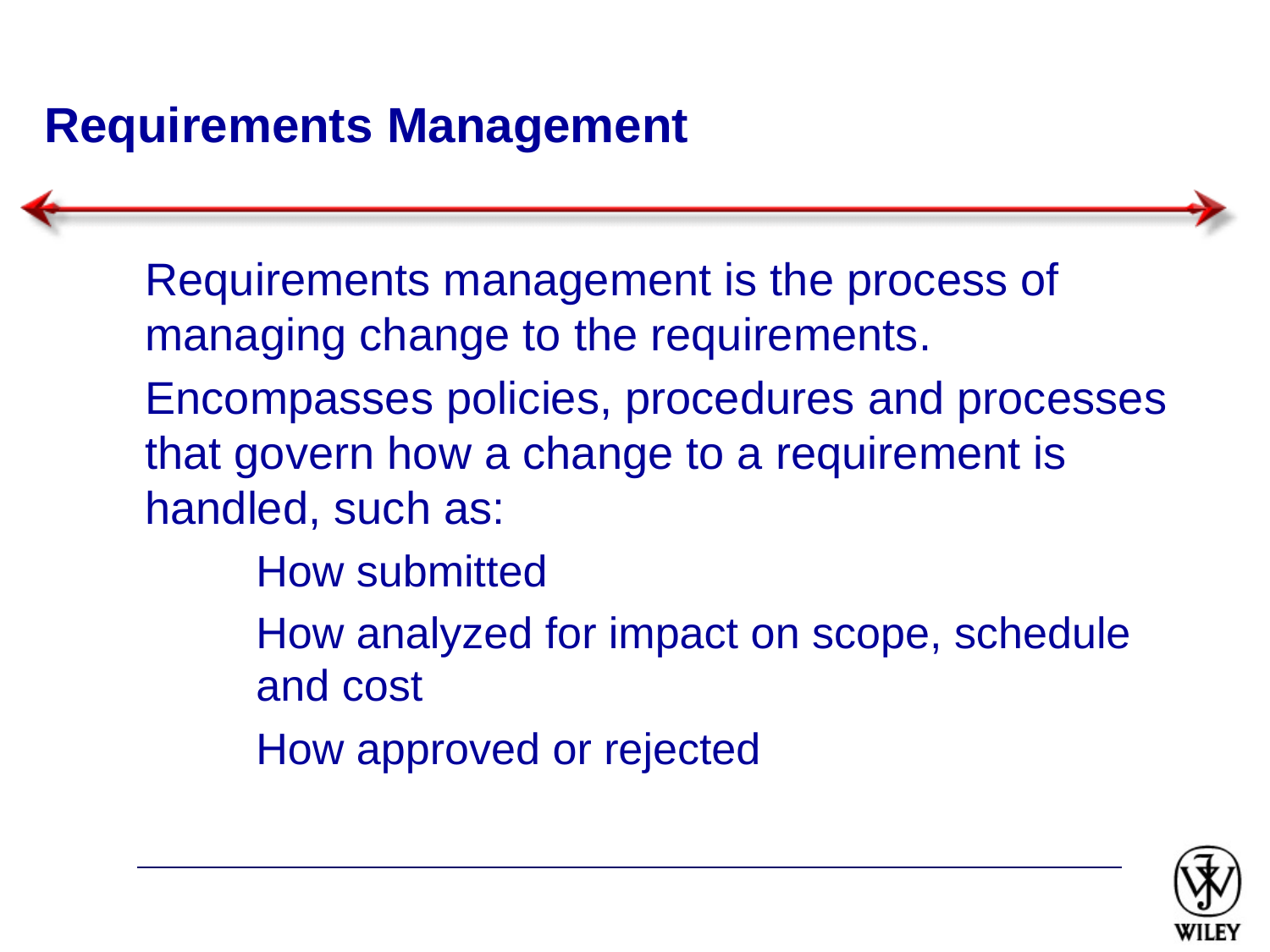

# Requirements Management
Requirements management is the process of managing change to the requirements.
Encompasses policies, procedures and processes that govern how a change to a requirement is handled, such as:
How submitted
How analyzed for impact on scope, schedule and cost
How approved or rejected